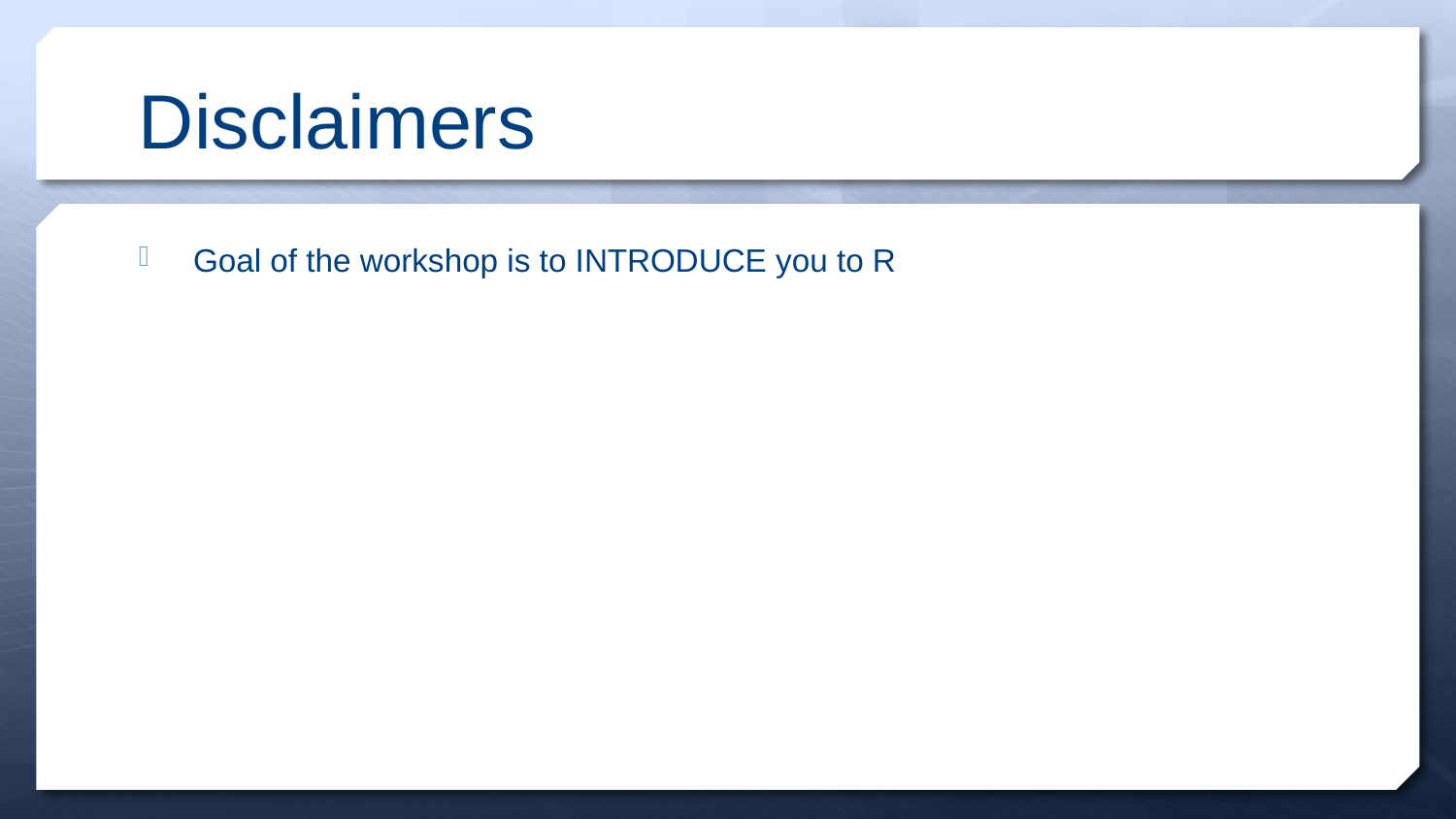

# Disclaimers
Goal of the workshop is to INTRODUCE you to R